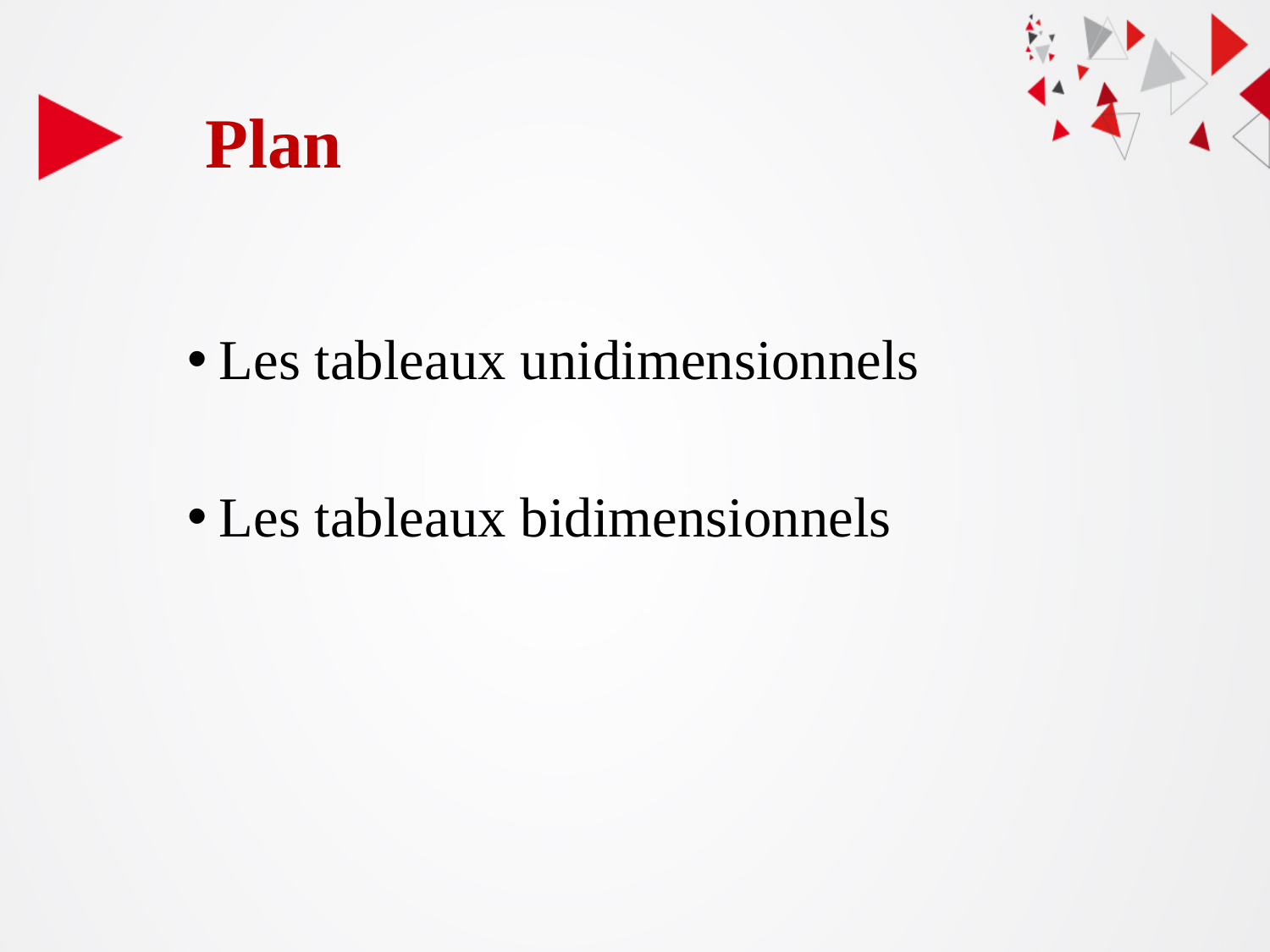

# Plan
Les tableaux unidimensionnels

Les tableaux bidimensionnels

4